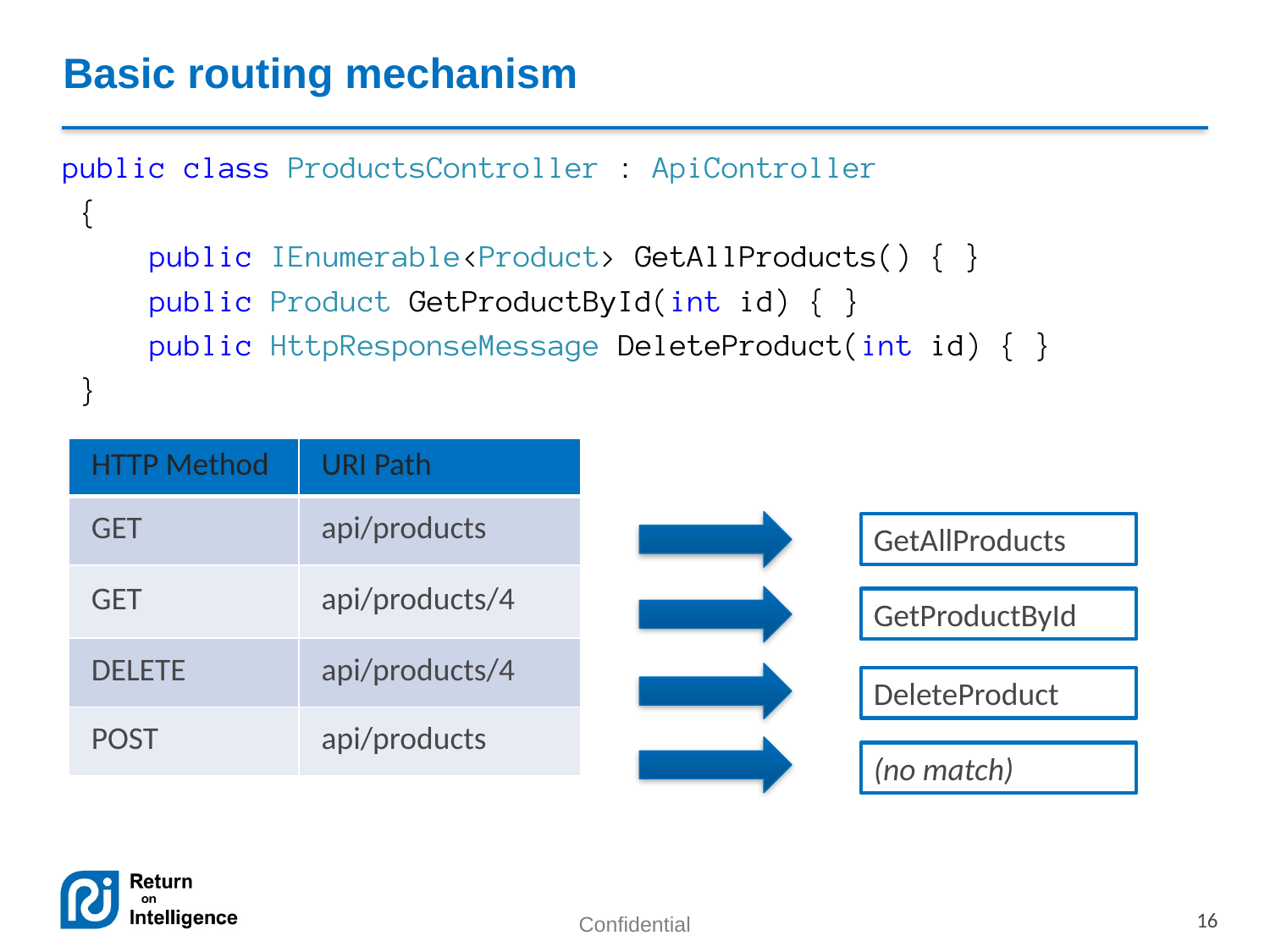

# Basic routing mechanism
public class ProductsController : ApiController
 {
     public IEnumerable<Product> GetAllProducts() { }
     public Product GetProductById(int id) { }
     public HttpResponseMessage DeleteProduct(int id) { }
 }
| HTTP Method | URI Path |
| --- | --- |
| GET | api/products |
| GET | api/products/4 |
| DELETE | api/products/4 |
| POST | api/products |

GetAllProducts

GetProductById

DeleteProduct

(no match)